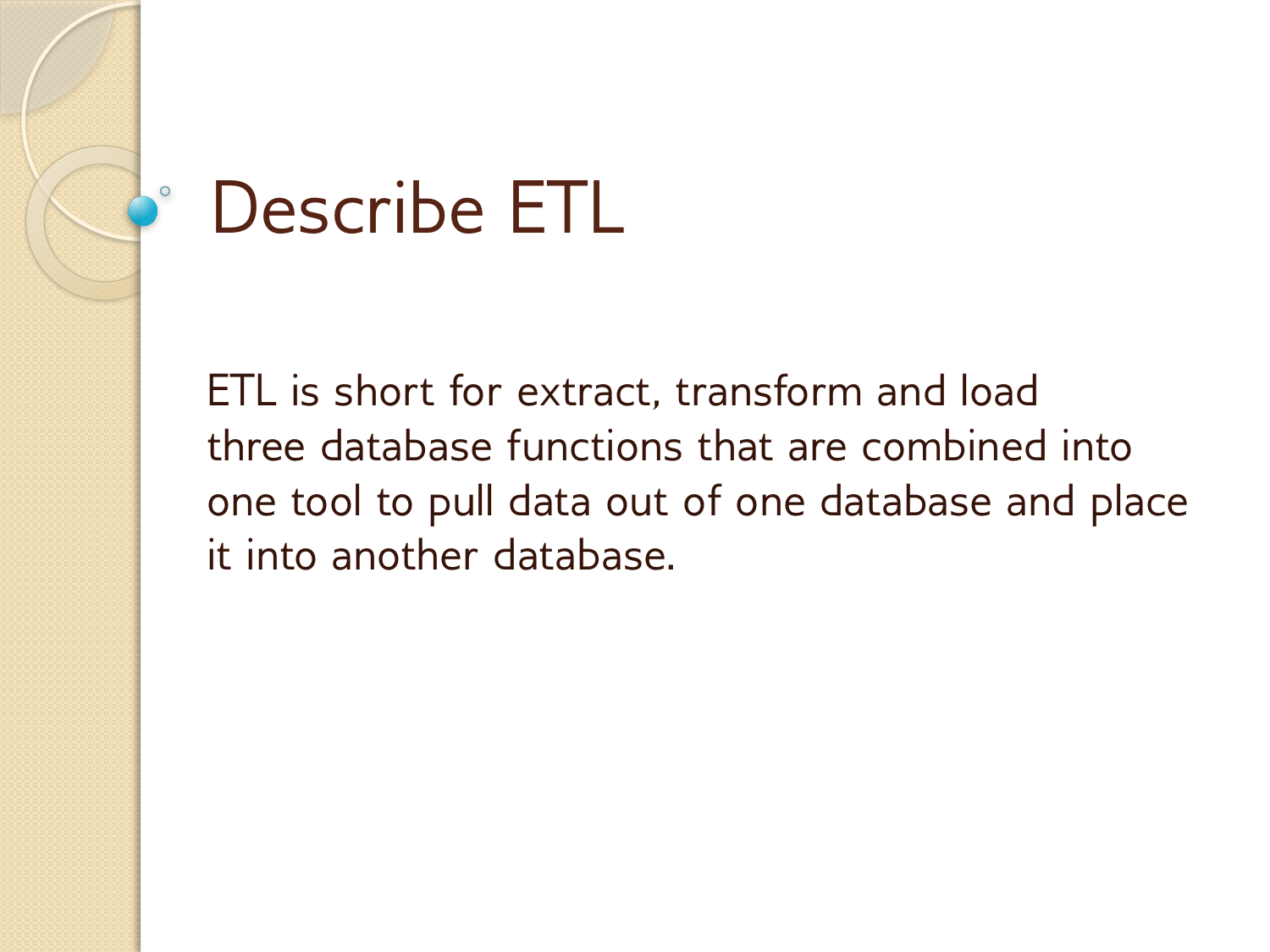

# Describe ETL
ETL is short for extract, transform and load three database functions that are combined into one tool to pull data out of one database and place it into another database.